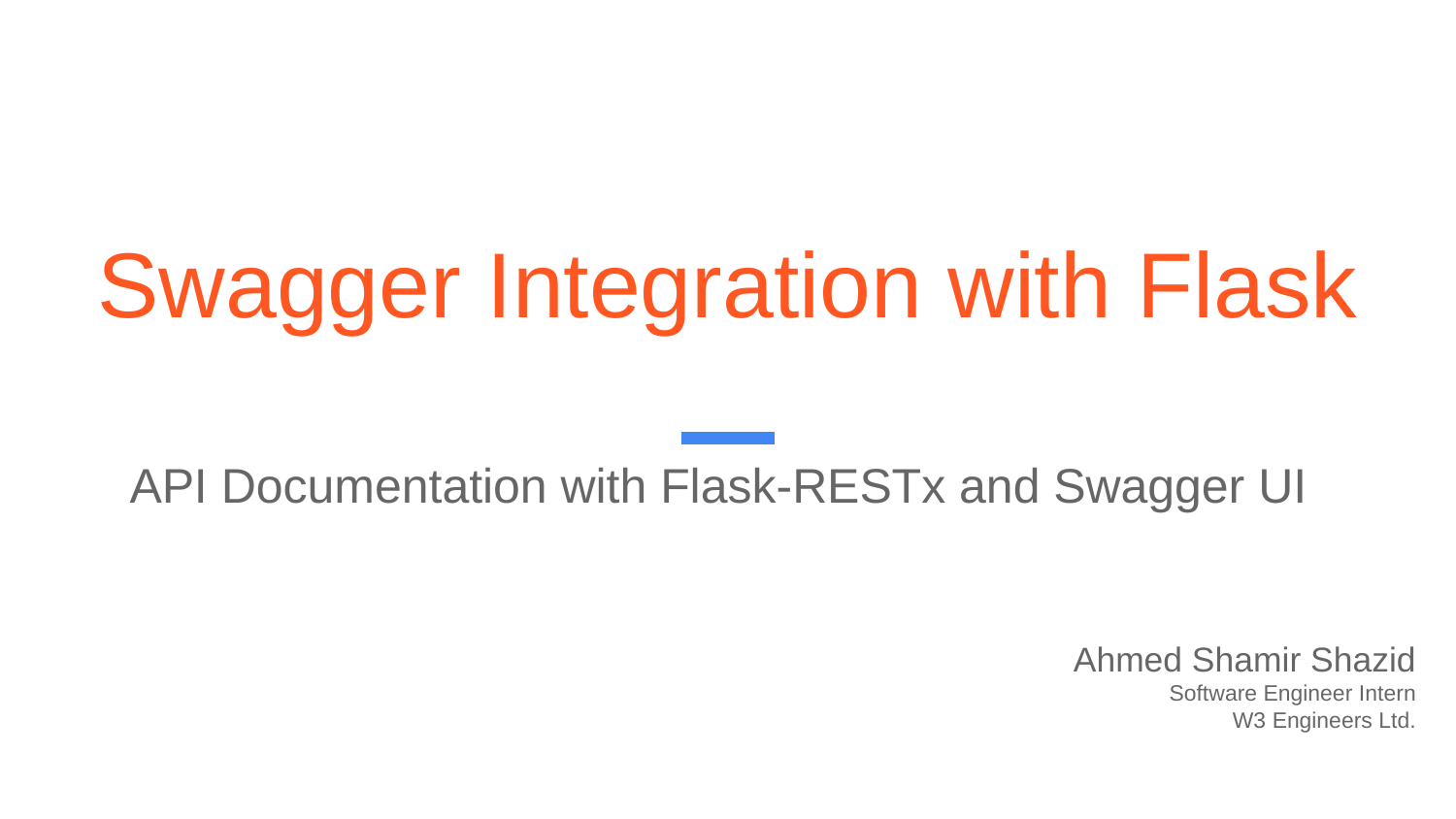

# Swagger Integration with Flask
API Documentation with Flask-RESTx and Swagger UI
Ahmed Shamir Shazid
Software Engineer Intern
W3 Engineers Ltd.